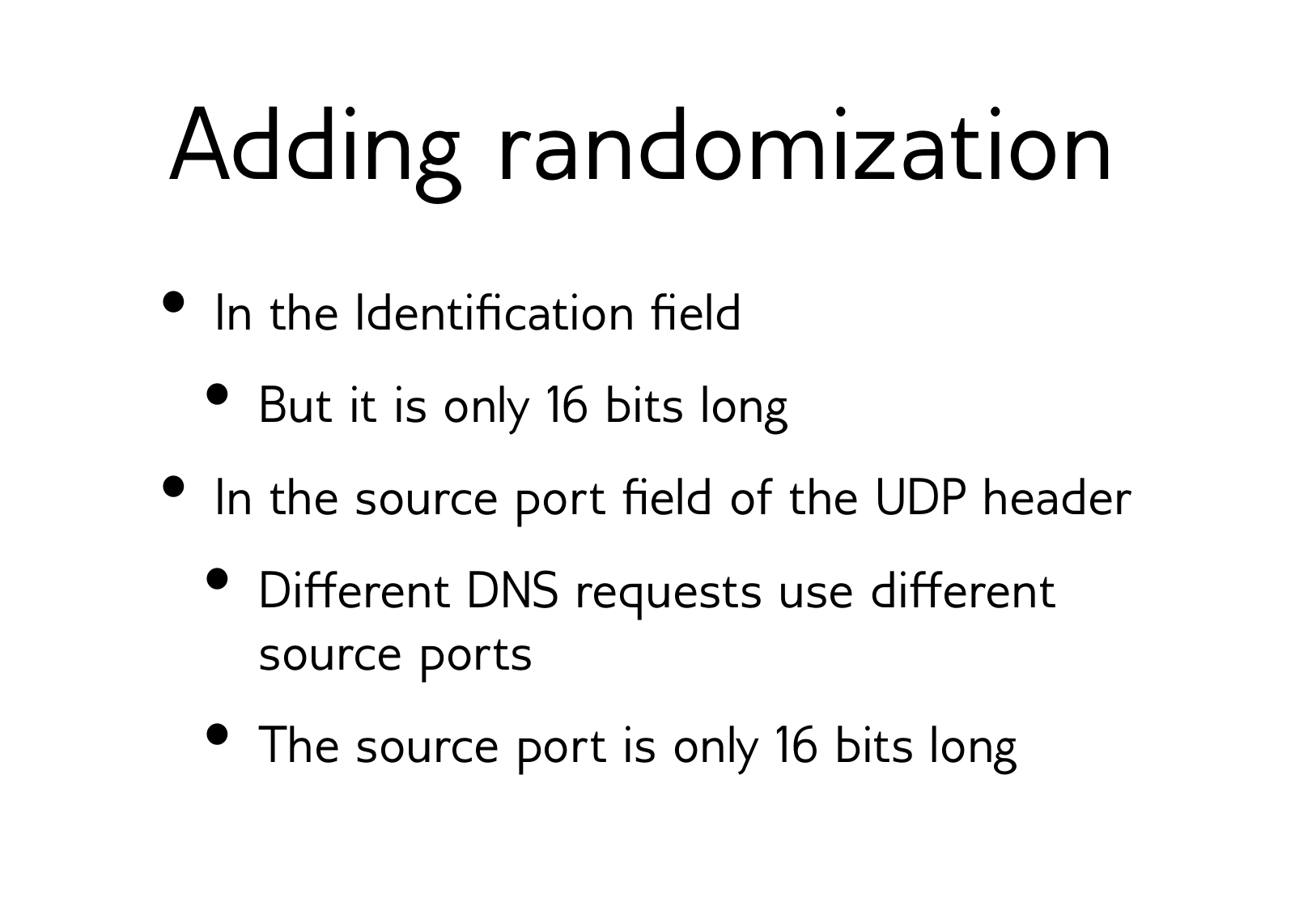

# Adding randomization
In the Identification field
But it is only 16 bits long
In the source port field of the UDP header
Different DNS requests use different source ports
The source port is only 16 bits long